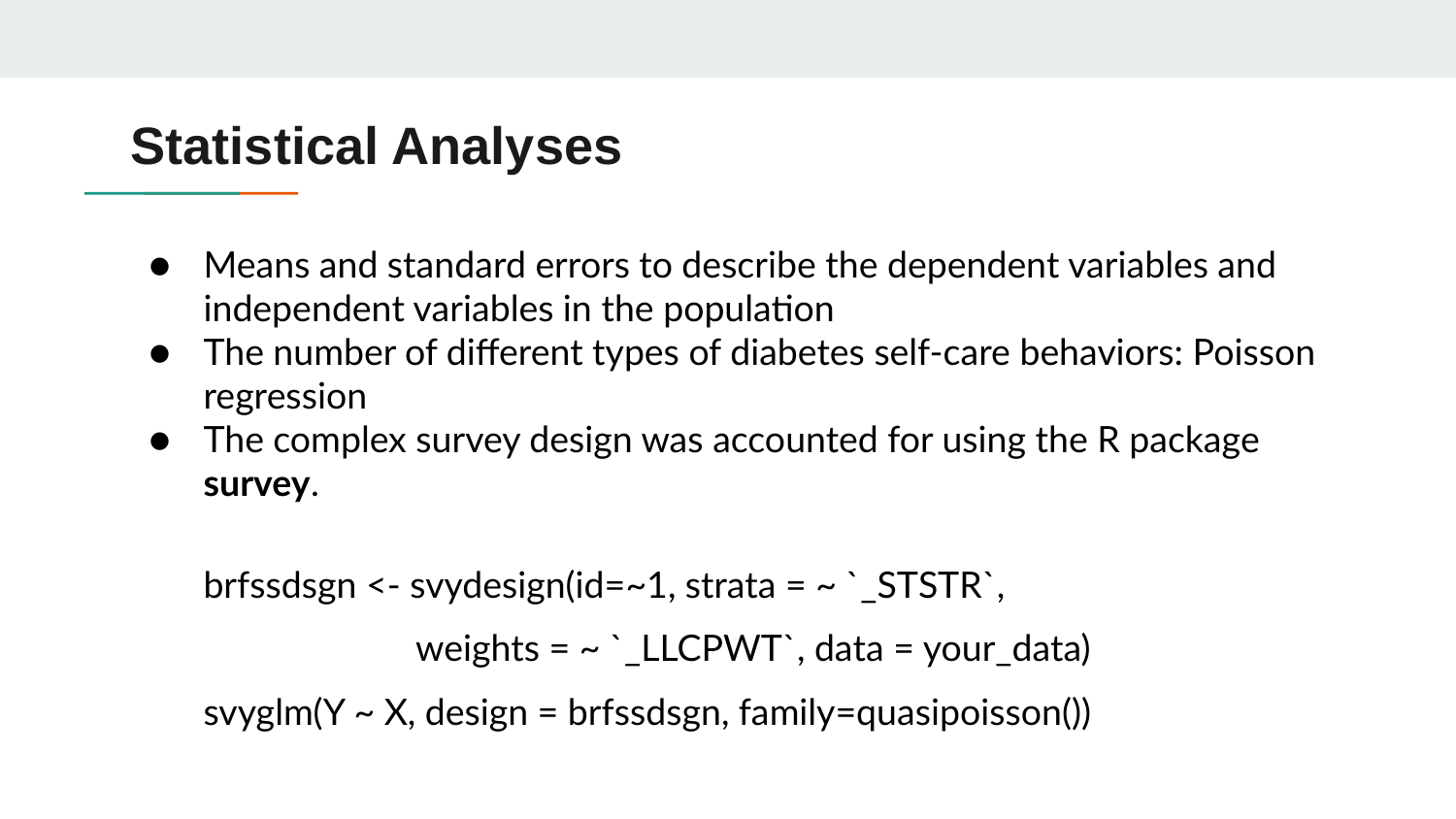

# Statistical Analyses
Means and standard errors to describe the dependent variables and independent variables in the population
The number of different types of diabetes self-care behaviors: Poisson regression
The complex survey design was accounted for using the R package survey.

brfssdsgn <- svydesign(id=~1, strata = ~ `_STSTR`,
                       weights = ~ `_LLCPWT`, data = your_data)
svyglm(Y ~ X, design = brfssdsgn, family=quasipoisson())